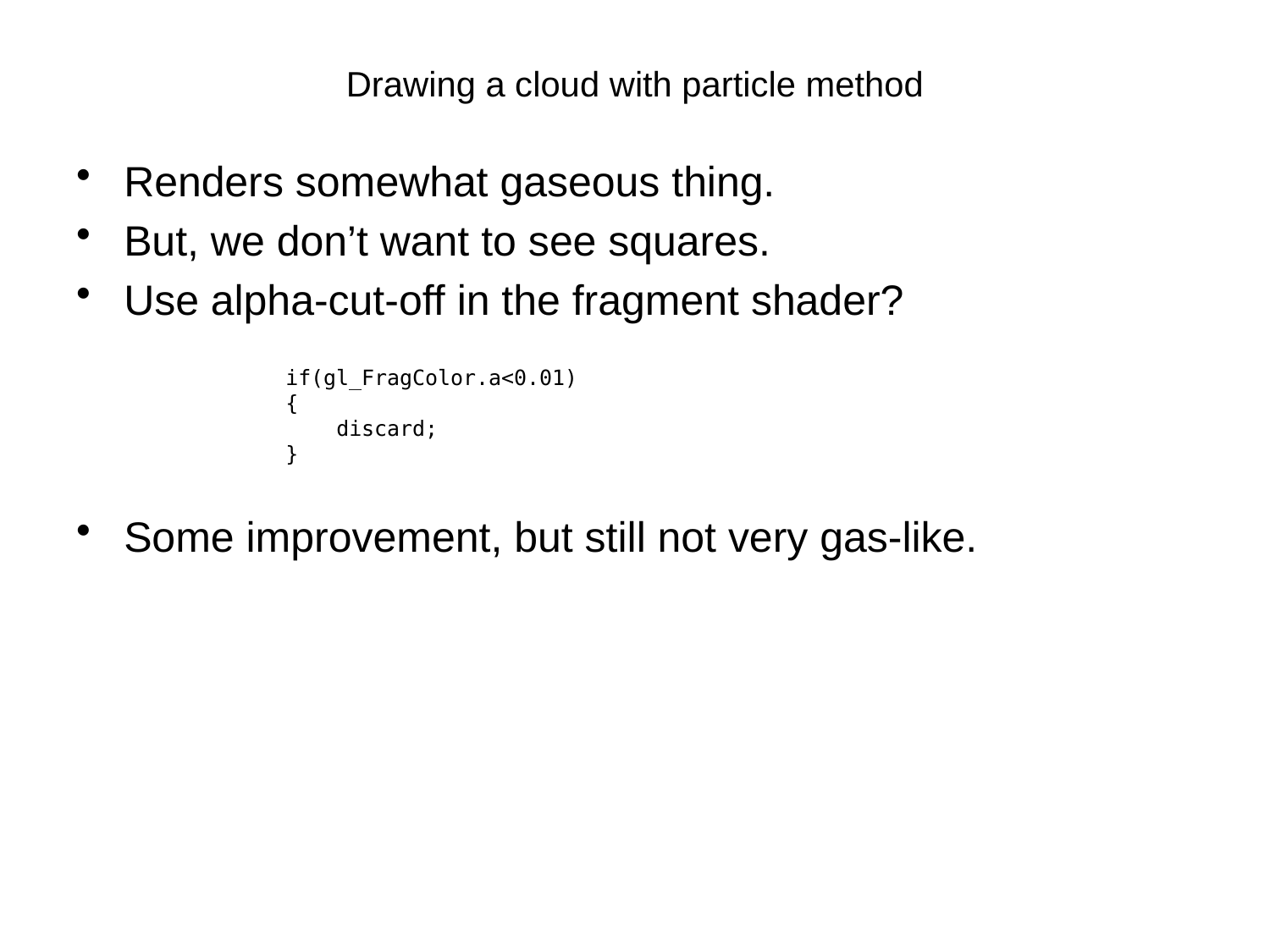

# Drawing a cloud with particle method
Renders somewhat gaseous thing.
But, we don’t want to see squares.
Use alpha-cut-off in the fragment shader?

Some improvement, but still not very gas-like.
    if(gl_FragColor.a<0.01)
    {
        discard;
    }